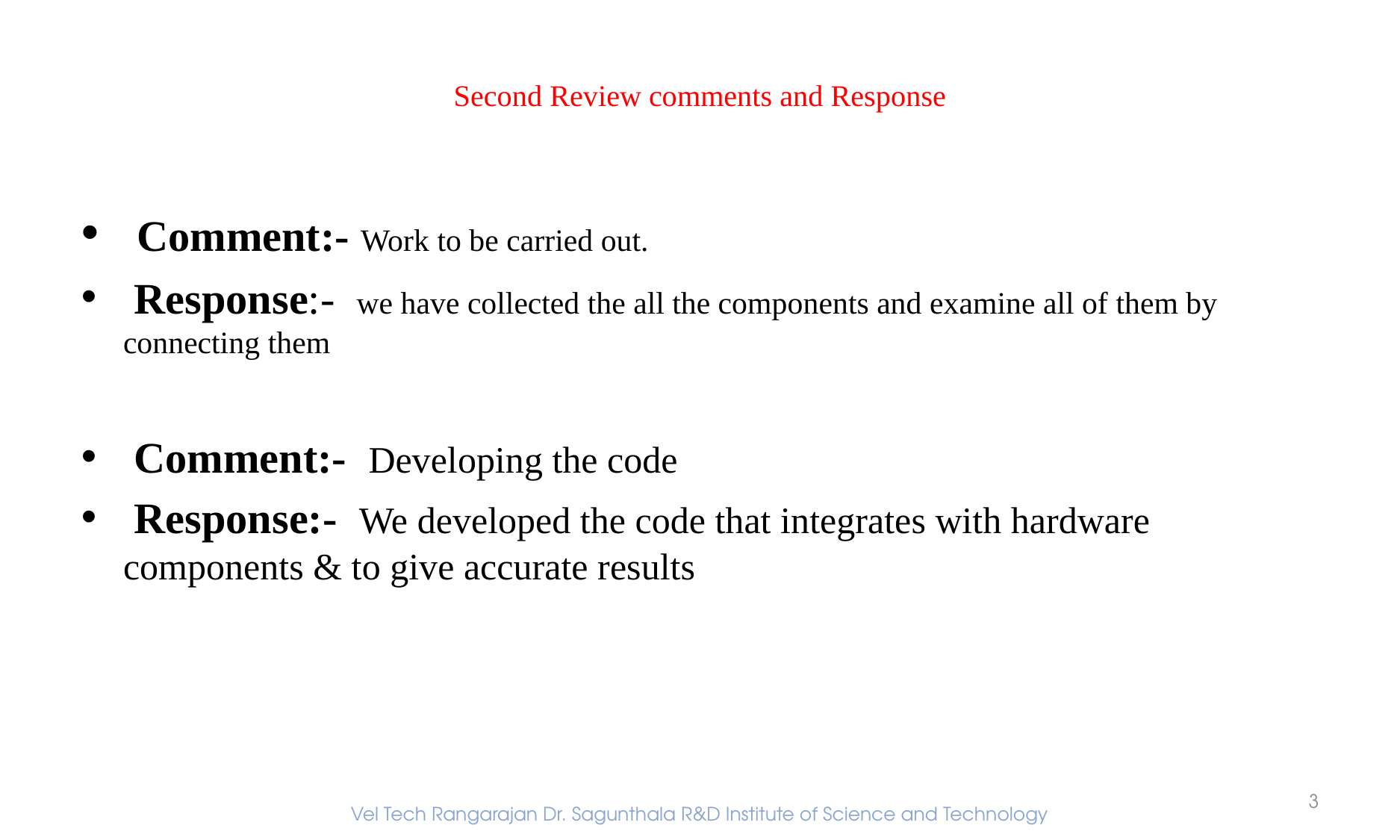

# Second Review comments and Response
 Comment:- Work to be carried out.
 Response:-  we have collected the all the components and examine all of them by connecting them

 Comment:-  Developing the code
 Response:-  We developed the code that integrates with hardware   components & to give accurate results
3
Vel Tech Rangarajan Dr. Sagunthala R&D Institute of Science and Technology